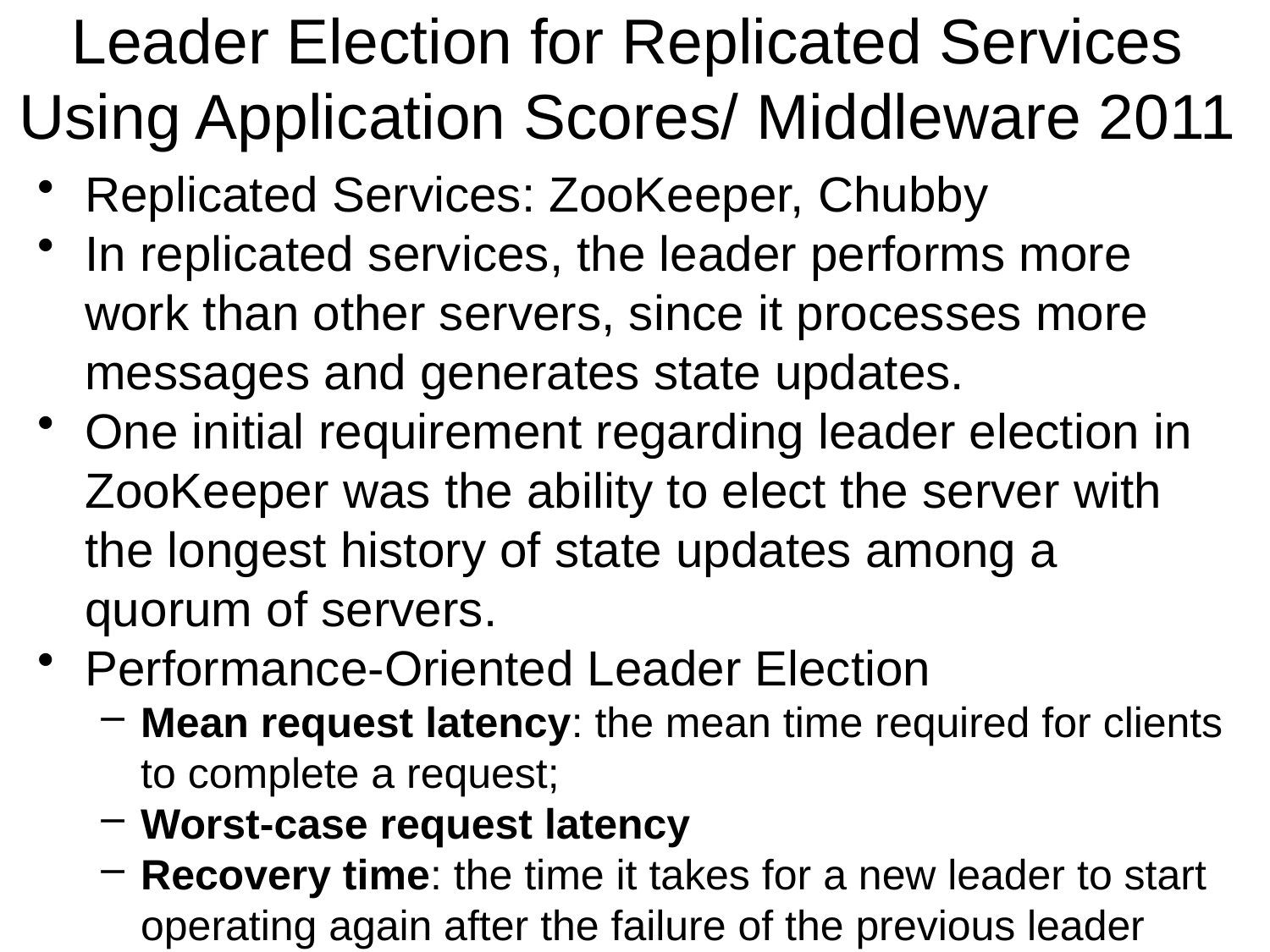

# Leader Election for Replicated Services Using Application Scores/ Middleware 2011
Replicated Services: ZooKeeper, Chubby
In replicated services, the leader performs more work than other servers, since it processes more messages and generates state updates.
One initial requirement regarding leader election in ZooKeeper was the ability to elect the server with the longest history of state updates among a quorum of servers.
Performance-Oriented Leader Election
Mean request latency: the mean time required for clients to complete a request;
Worst-case request latency
Recovery time: the time it takes for a new leader to start operating again after the failure of the previous leader